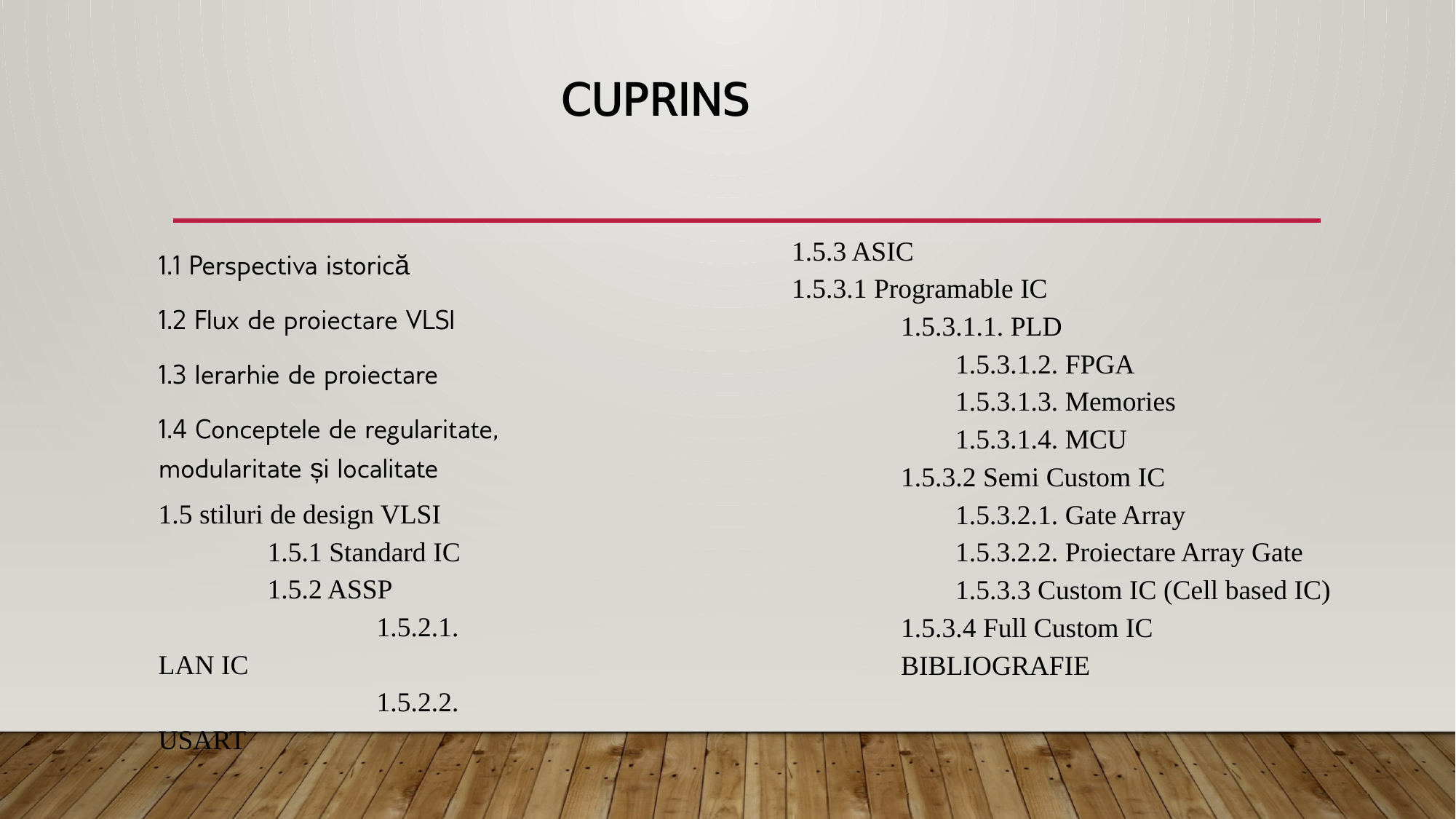

# CUPRINS

1.5.3 ASIC
1.5.3.1 Programable IC
1.5.3.1.1. PLD
1.5.3.1.2. FPGA
1.5.3.1.3. Memories
1.5.3.1.4. MCU
1.5.3.2 Semi Custom IC
1.5.3.2.1. Gate Array
1.5.3.2.2. Proiectare Array Gate
1.5.3.3 Custom IC (Cell based IC)
1.5.3.4 Full Custom IC
BIBLIOGRAFIE
1.1 Perspectiva istorică
1.2 Flux de proiectare VLSI
1.3 Ierarhie de proiectare
1.4 Conceptele de regularitate, modularitate și localitate
1.5 stiluri de design VLSI
	1.5.1 Standard IC
	1.5.2 ASSP
		1.5.2.1. LAN IC
		1.5.2.2. USART